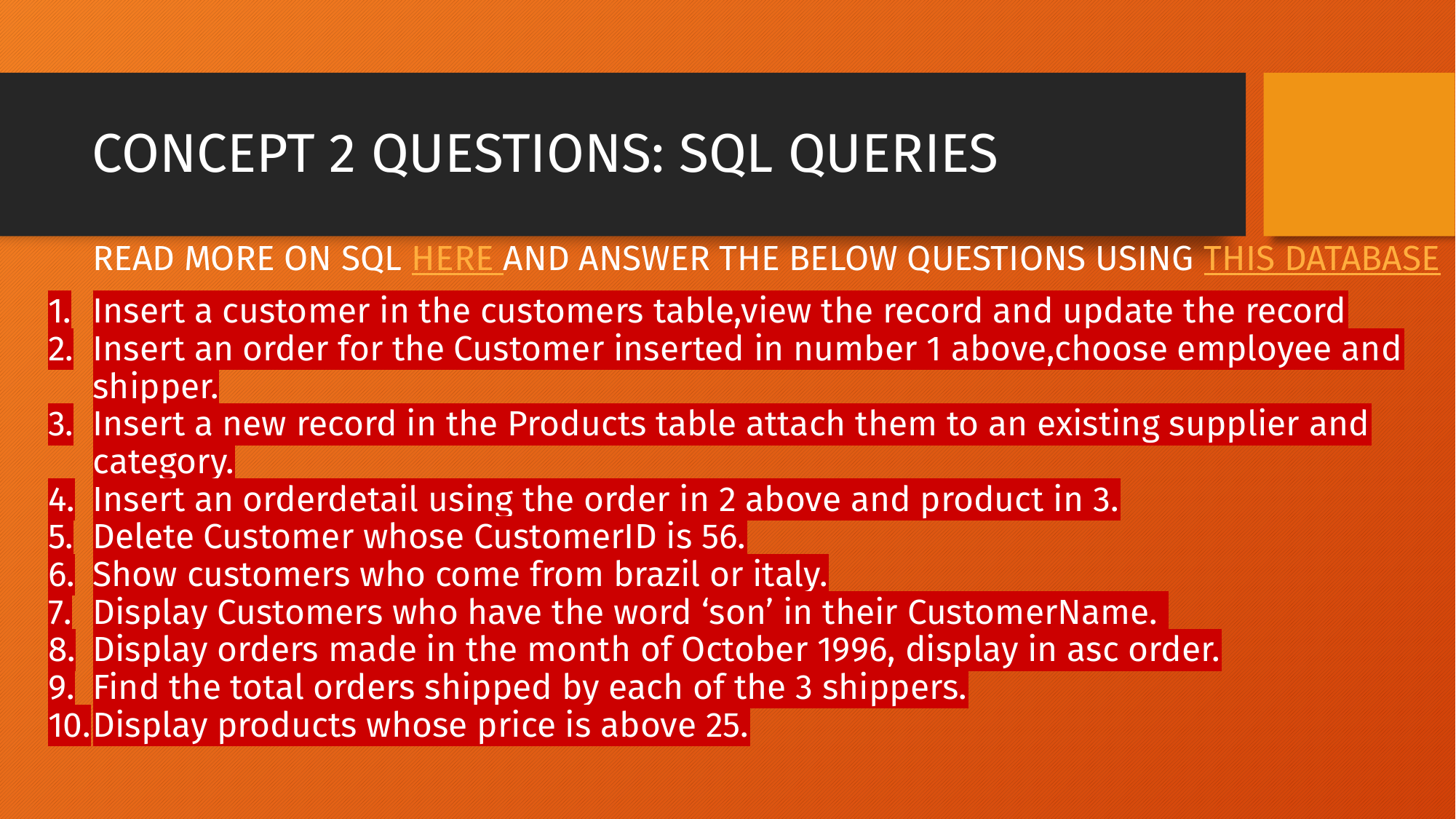

# CONCEPT 2 QUESTIONS: SQL QUERIES
READ MORE ON SQL HERE AND ANSWER THE BELOW QUESTIONS USING THIS DATABASE
Insert a customer in the customers table,view the record and update the record
Insert an order for the Customer inserted in number 1 above,choose employee and shipper.
Insert a new record in the Products table attach them to an existing supplier and category.
Insert an orderdetail using the order in 2 above and product in 3.
Delete Customer whose CustomerID is 56.
Show customers who come from brazil or italy.
Display Customers who have the word ‘son’ in their CustomerName.
Display orders made in the month of October 1996, display in asc order.
Find the total orders shipped by each of the 3 shippers.
Display products whose price is above 25.